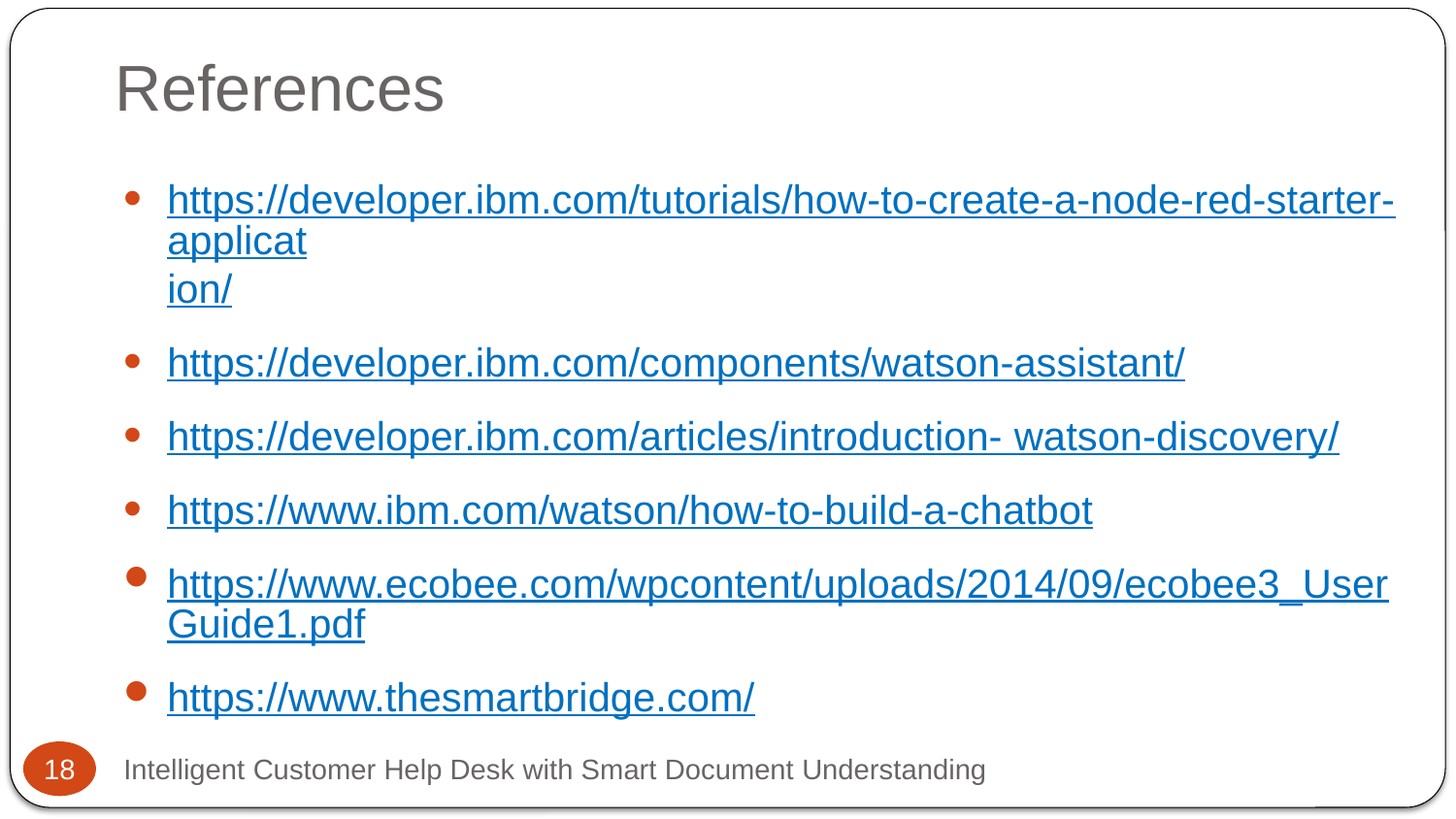

# References

https://developer.ibm.com/tutorials/how-to-create-a-node-red-starter-application/
https://developer.ibm.com/components/watson-assistant/
https://developer.ibm.com/articles/introduction- watson-discovery/
https://www.ibm.com/watson/how-to-build-a-chatbot
https://www.ecobee.com/wpcontent/uploads/2014/09/ecobee3_UserGuide1.pdf
https://www.thesmartbridge.com/

18
Intelligent Customer Help Desk with Smart Document Understanding